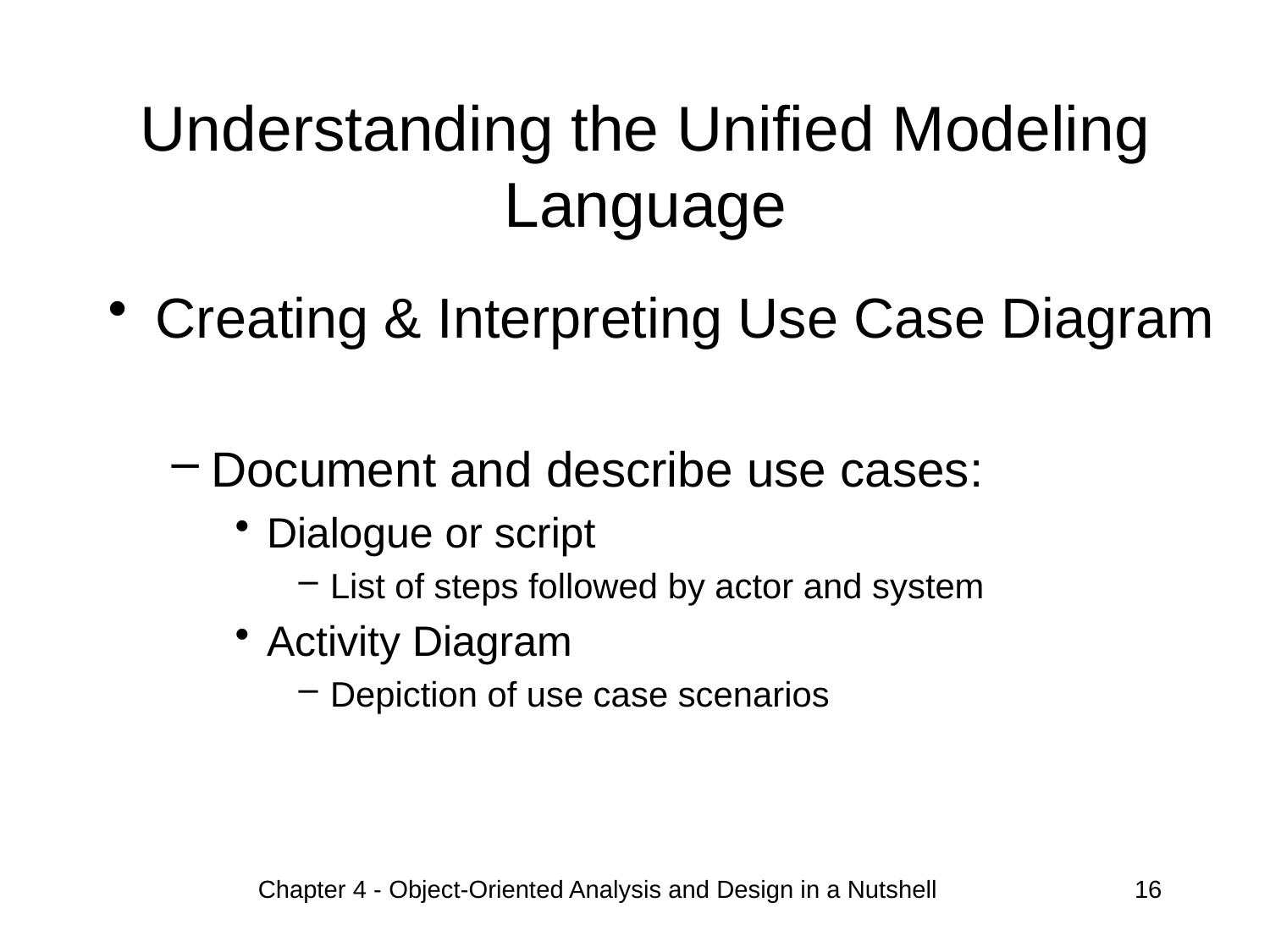

# Understanding the Unified Modeling Language
Creating & Interpreting Use Case Diagram

Document and describe use cases:
Dialogue or script
List of steps followed by actor and system
Activity Diagram
Depiction of use case scenarios

Chapter 4 - Object-Oriented Analysis and Design in a Nutshell
16